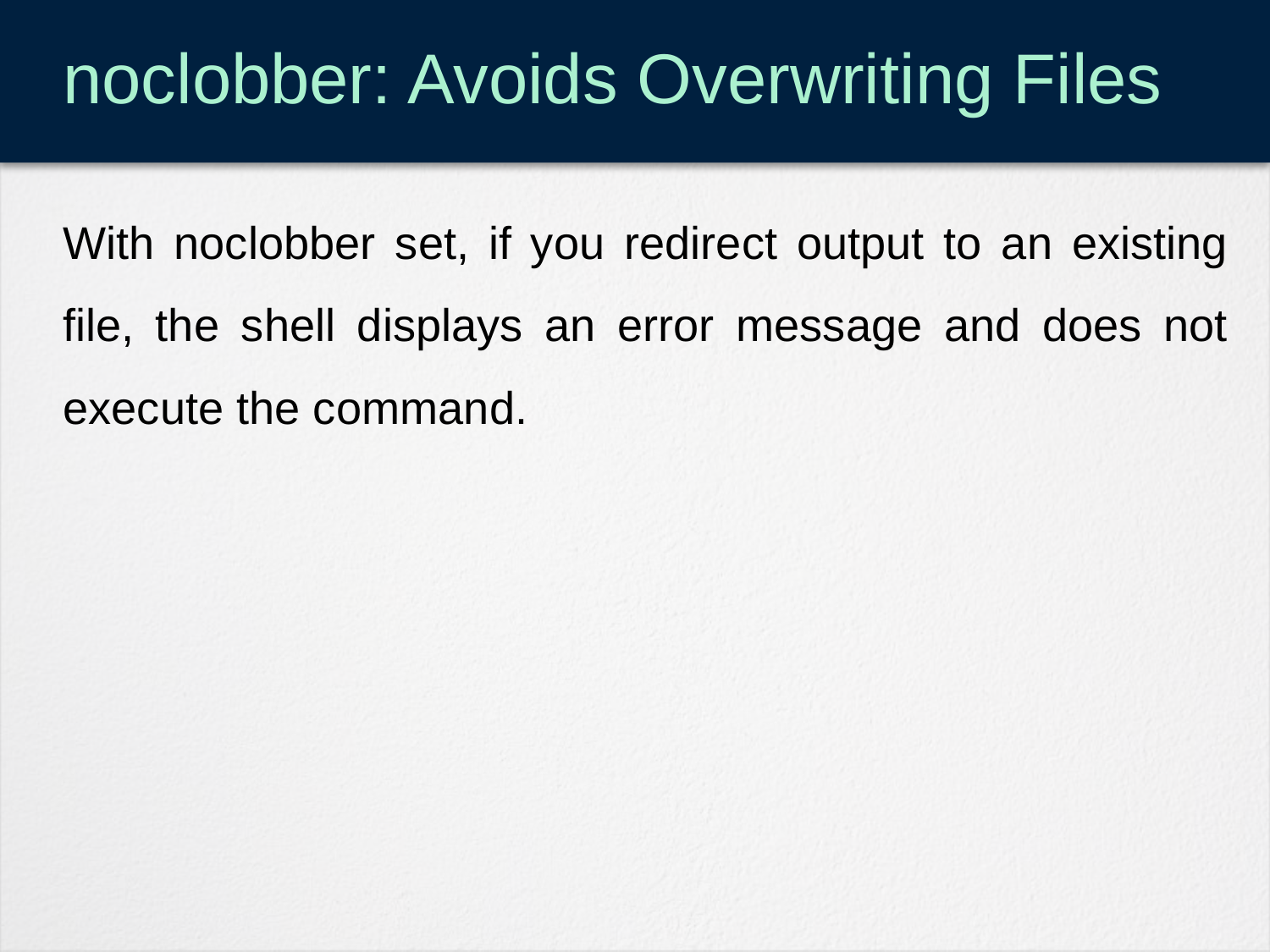

# noclobber: Avoids Overwriting Files
With noclobber set, if you redirect output to an existing file, the shell displays an error message and does not execute the command.